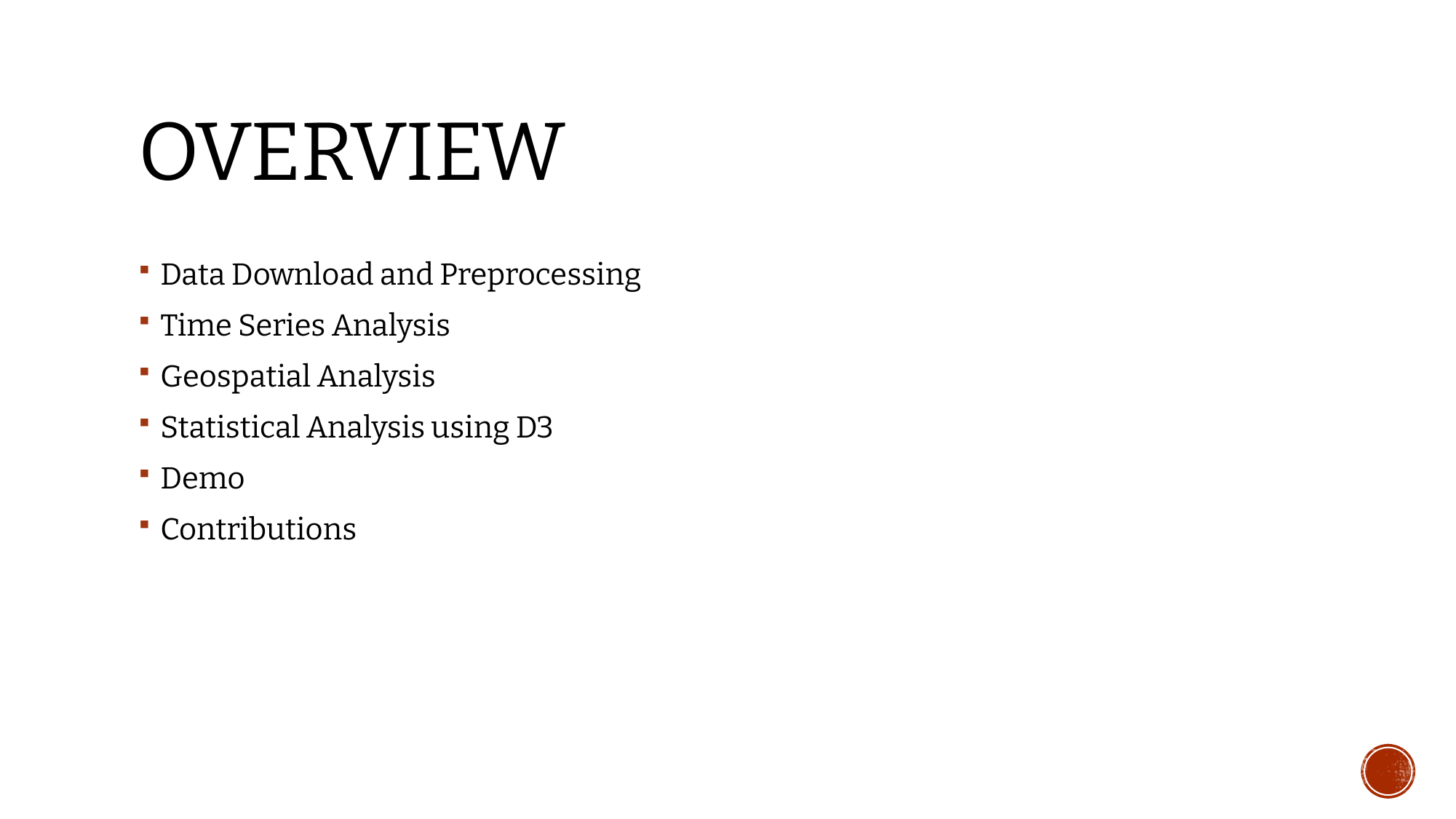

# Overview
Data Download and Preprocessing
Time Series Analysis
Geospatial Analysis
Statistical Analysis using D3
Demo
Contributions